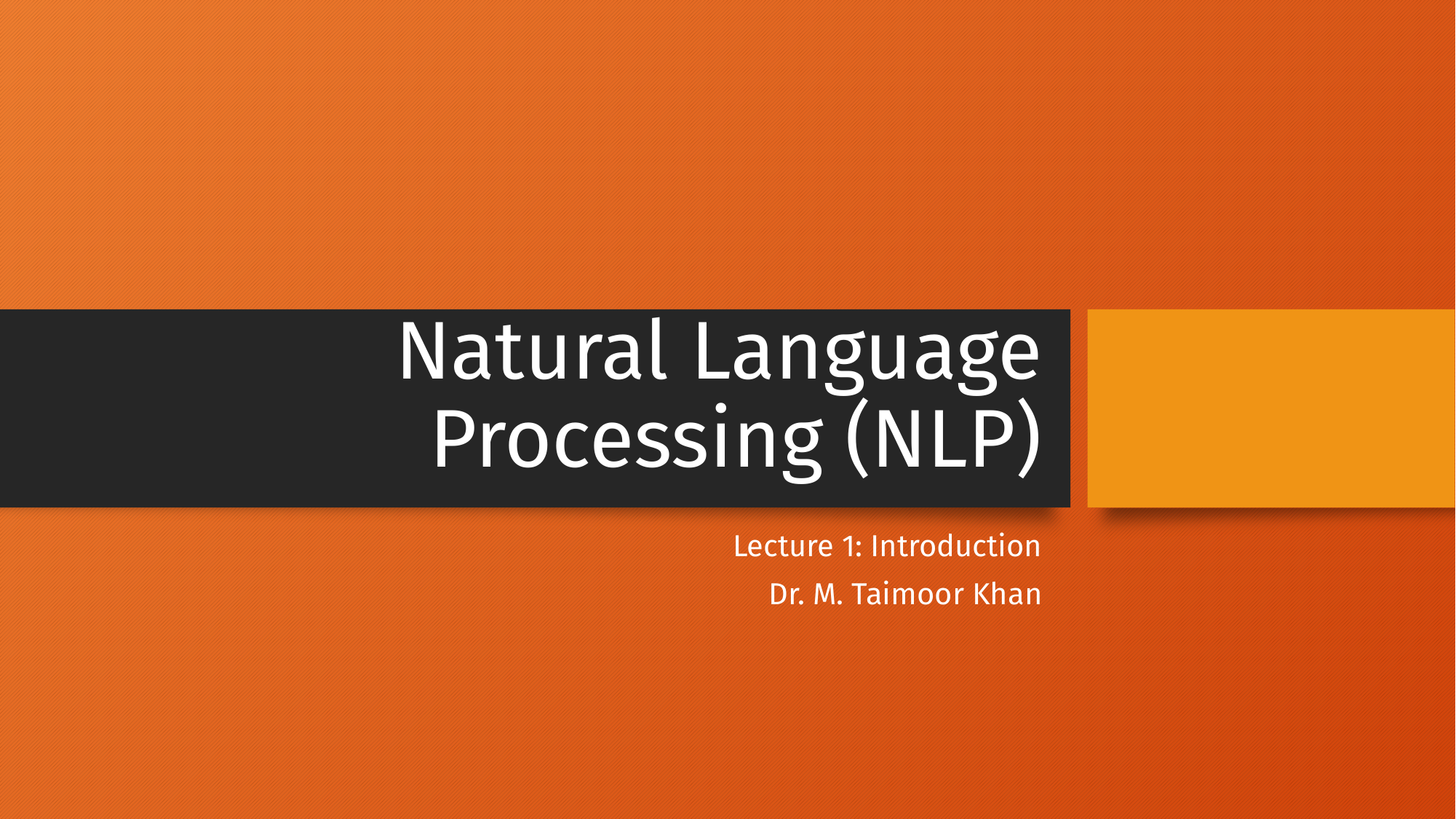

# Natural Language Processing (NLP)
Lecture 1: Introduction
Dr. M. Taimoor Khan